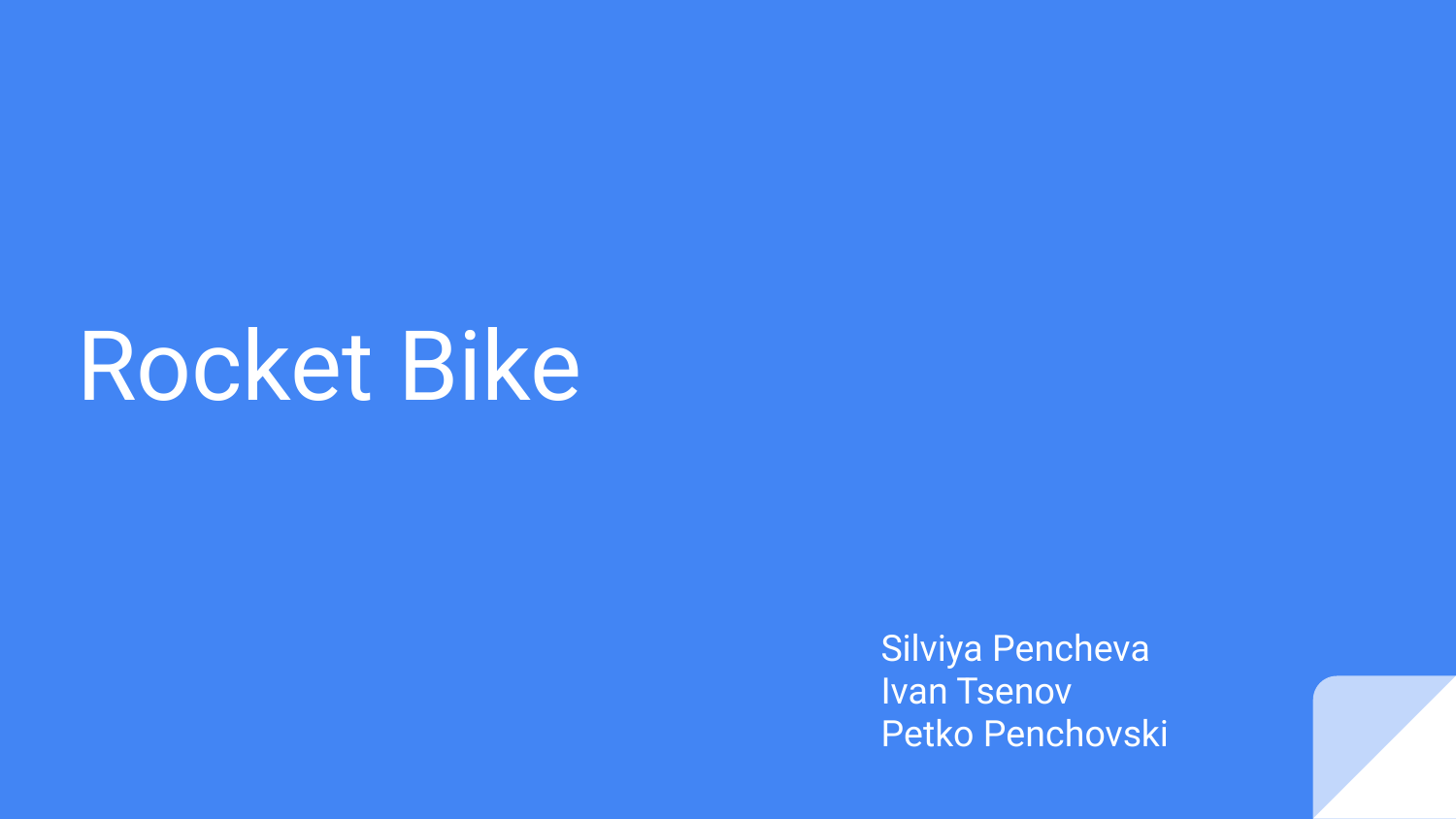

# Rocket Bike

Silviya Pencheva
Ivan Tsenov
Petko Penchovski